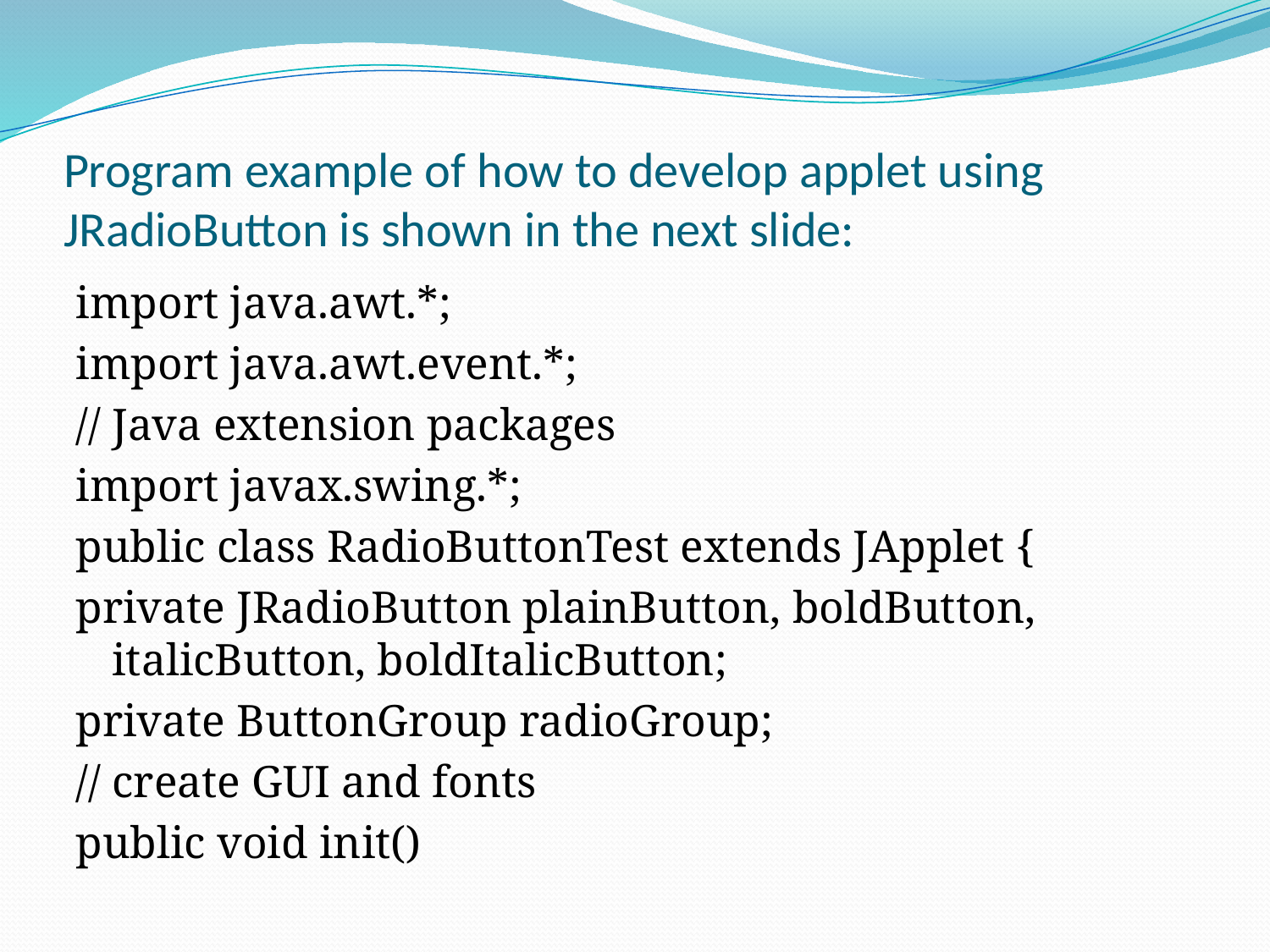

# Program example of how to develop applet using JRadioButton is shown in the next slide:
import java.awt.*;
import java.awt.event.*;
// Java extension packages
import javax.swing.*;
public class RadioButtonTest extends JApplet {
private JRadioButton plainButton, boldButton, italicButton, boldItalicButton;
private ButtonGroup radioGroup;
// create GUI and fonts
public void init()